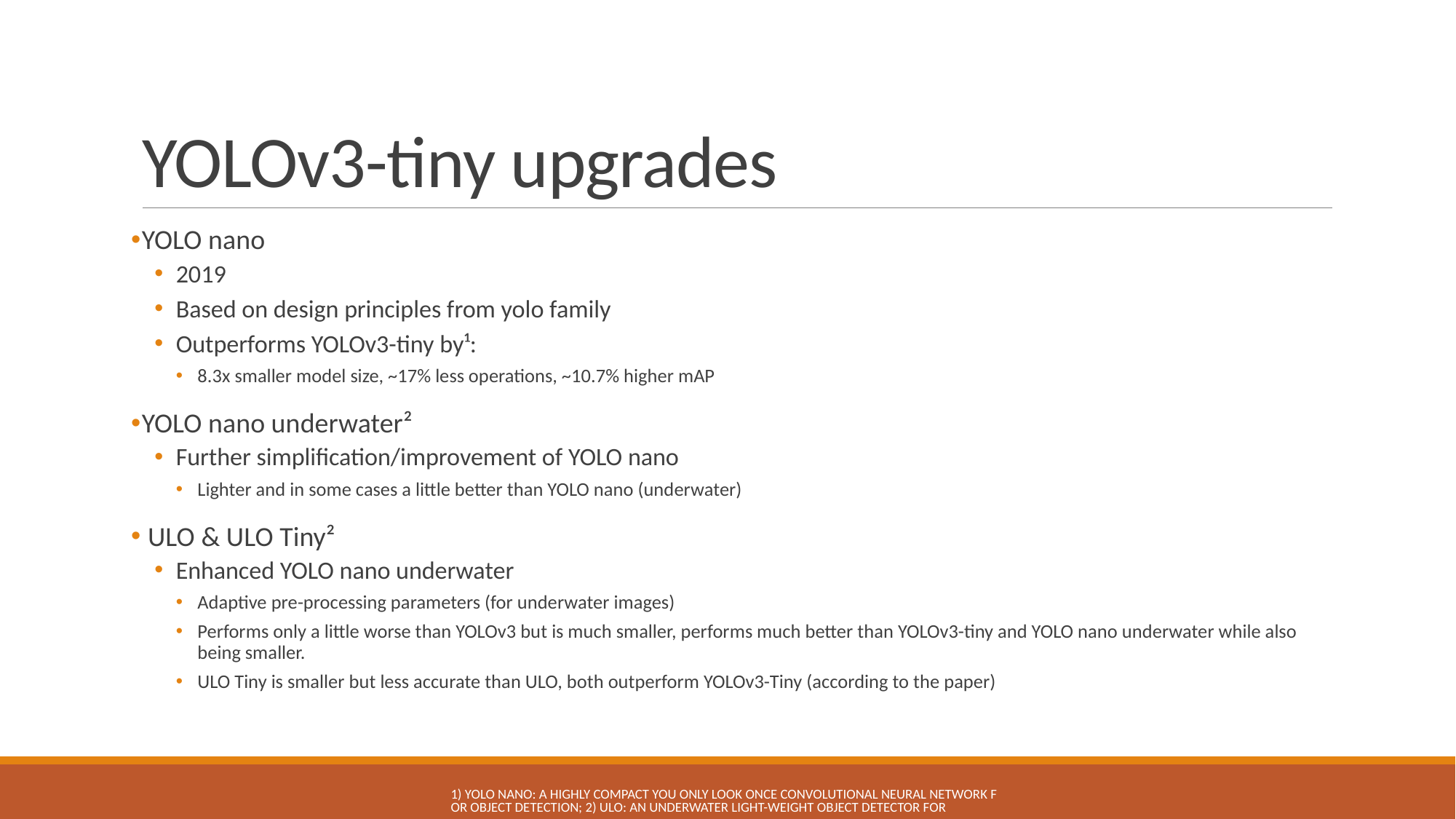

# YOLOv3-tiny upgrades
YOLO nano
2019
Based on design principles from yolo family
Outperforms YOLOv3-tiny by¹:
8.3x smaller model size, ~17% less operations, ~10.7% higher mAP
YOLO nano underwater²
Further simplification/improvement of YOLO nano
Lighter and in some cases a little better than YOLO nano (underwater)
 ULO & ULO Tiny²
Enhanced YOLO nano underwater
Adaptive pre-processing parameters (for underwater images)
Performs only a little worse than YOLOv3 but is much smaller, performs much better than YOLOv3-tiny and YOLO nano underwater while also being smaller.
ULO Tiny is smaller but less accurate than ULO, both outperform YOLOv3-Tiny (according to the paper)

1) YOLO Nano: a Highly Compact You Only Look Once Convolutional Neural Network for Object Detection; 2) ULO: An Underwater Light-Weight Object Detector for